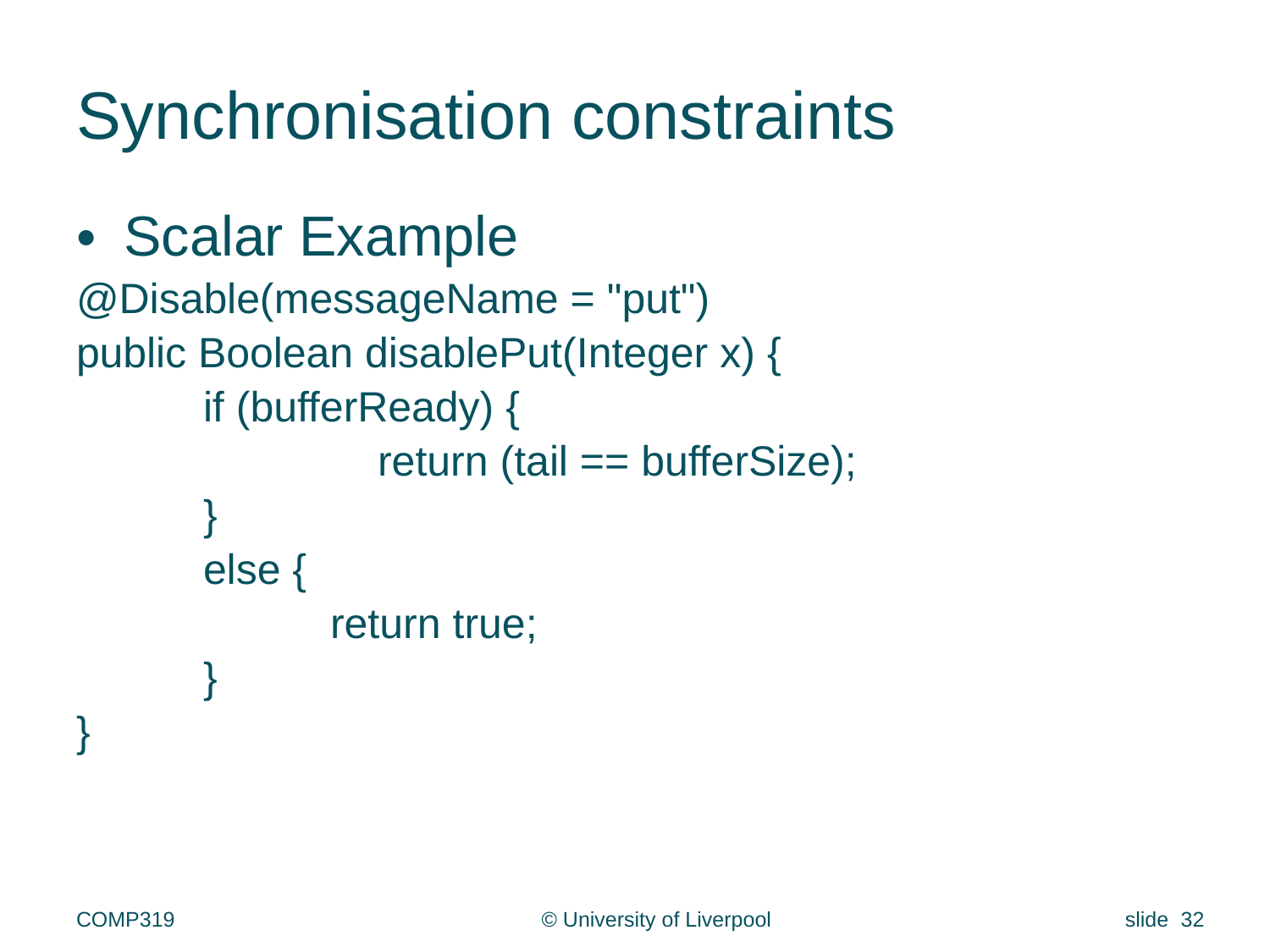

# Synchronisation constraints
Scalar Example
@Disable(messageName = "put")
public Boolean disablePut(Integer x) {
	if (bufferReady) {
		    return (tail == bufferSize);
	}
	else {
		return true;
	}
}
COMP319
© University of Liverpool
slide  32